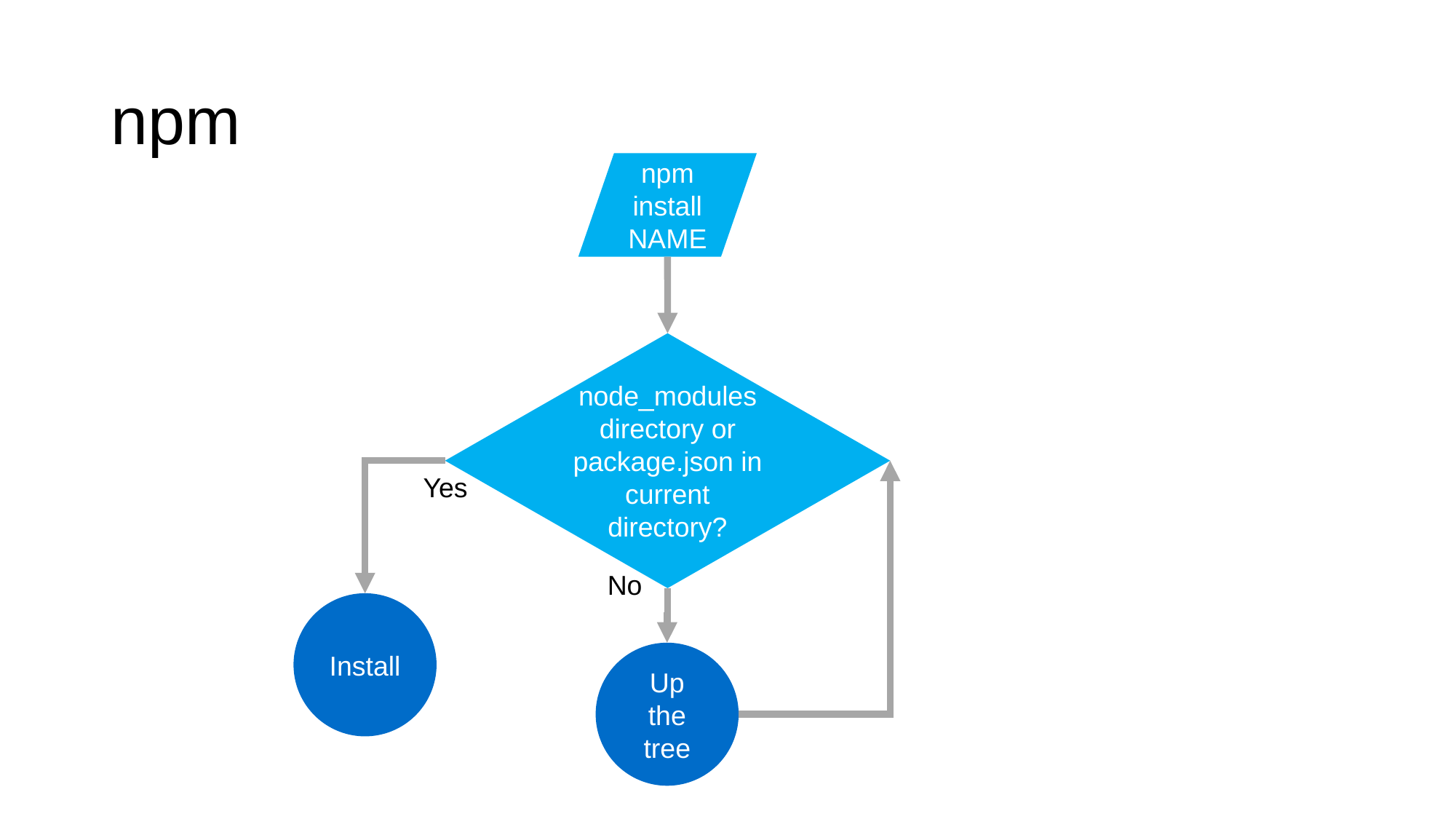

# npm
npm install NAME
node_modules directory or package.json in current directory?
Yes
No
Install
Up the tree